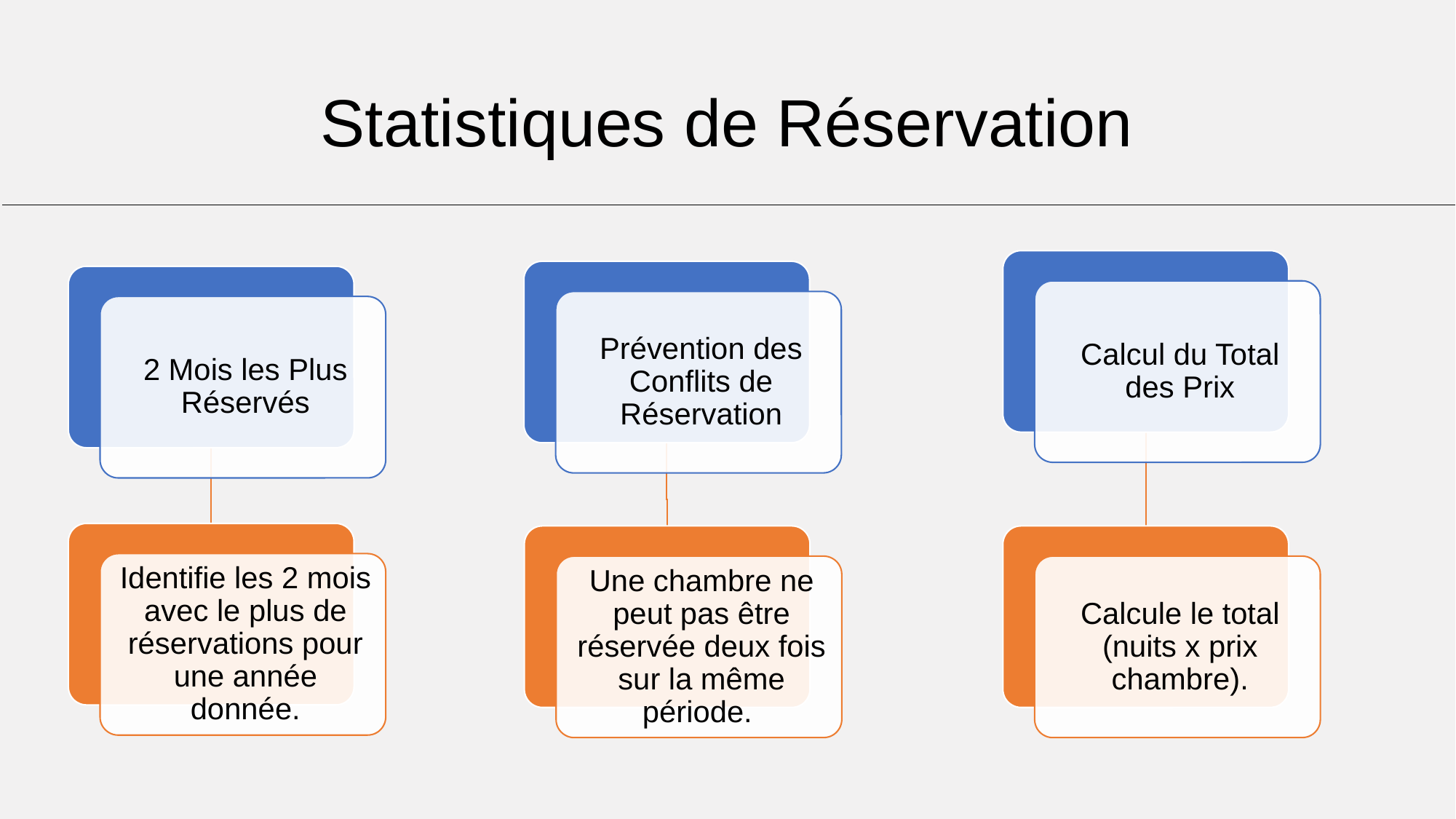

# Statistiques de Réservation
2 Mois les Plus Réservés
Identifie les 2 mois avec le plus de réservations pour une année donnée.
Calcul du Total des Prix
Calcule le total (nuits x prix chambre).
Prévention des Conflits de Réservation
Une chambre ne peut pas être réservée deux fois sur la même période.